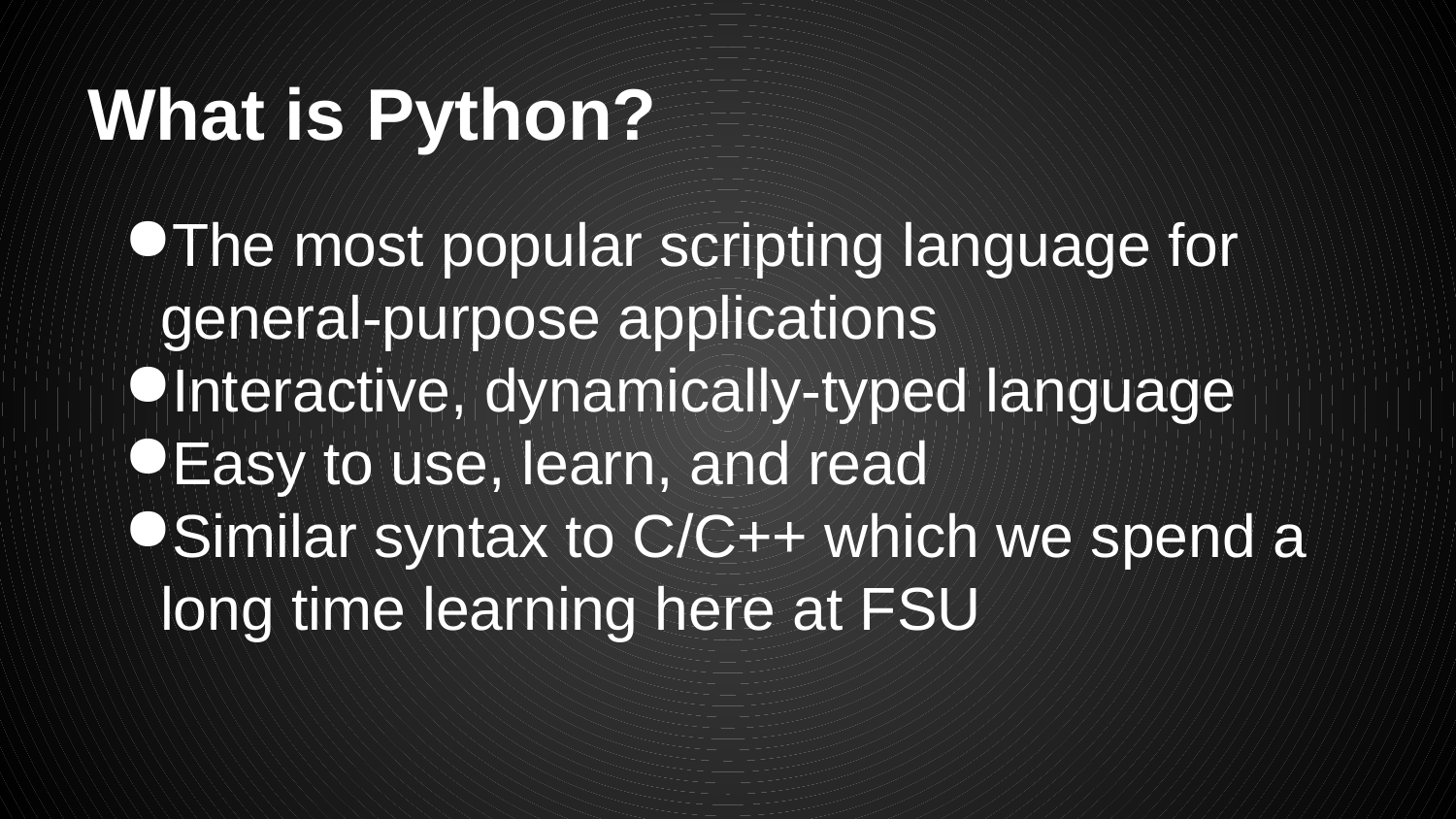

# What is Python?
The most popular scripting language for general-purpose applications
Interactive, dynamically-typed language
Easy to use, learn, and read
Similar syntax to C/C++ which we spend a long time learning here at FSU